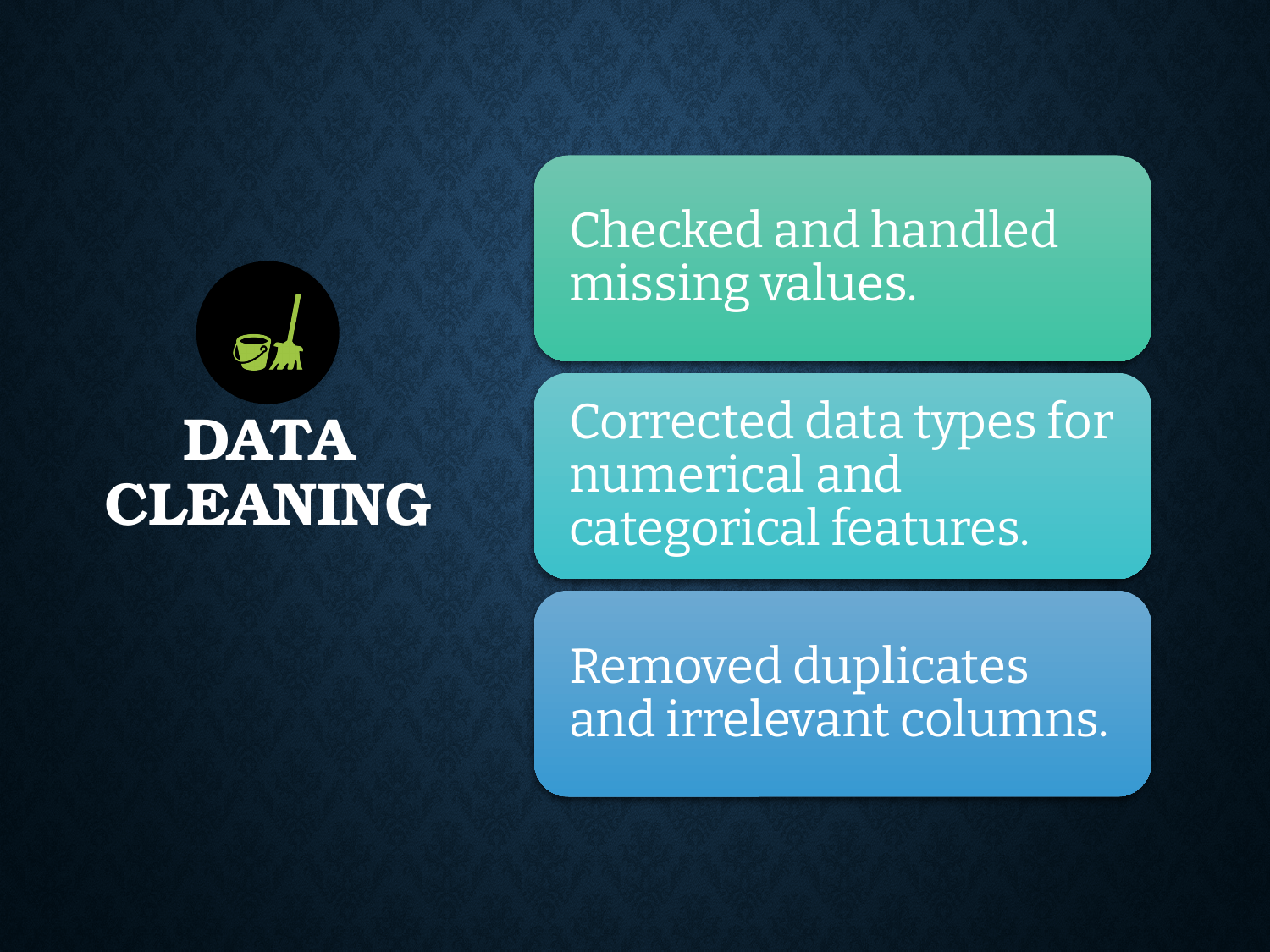

# Data Cleaning
Checked and handled missing values.
Corrected data types for numerical and categorical features.
Removed duplicates and irrelevant columns.